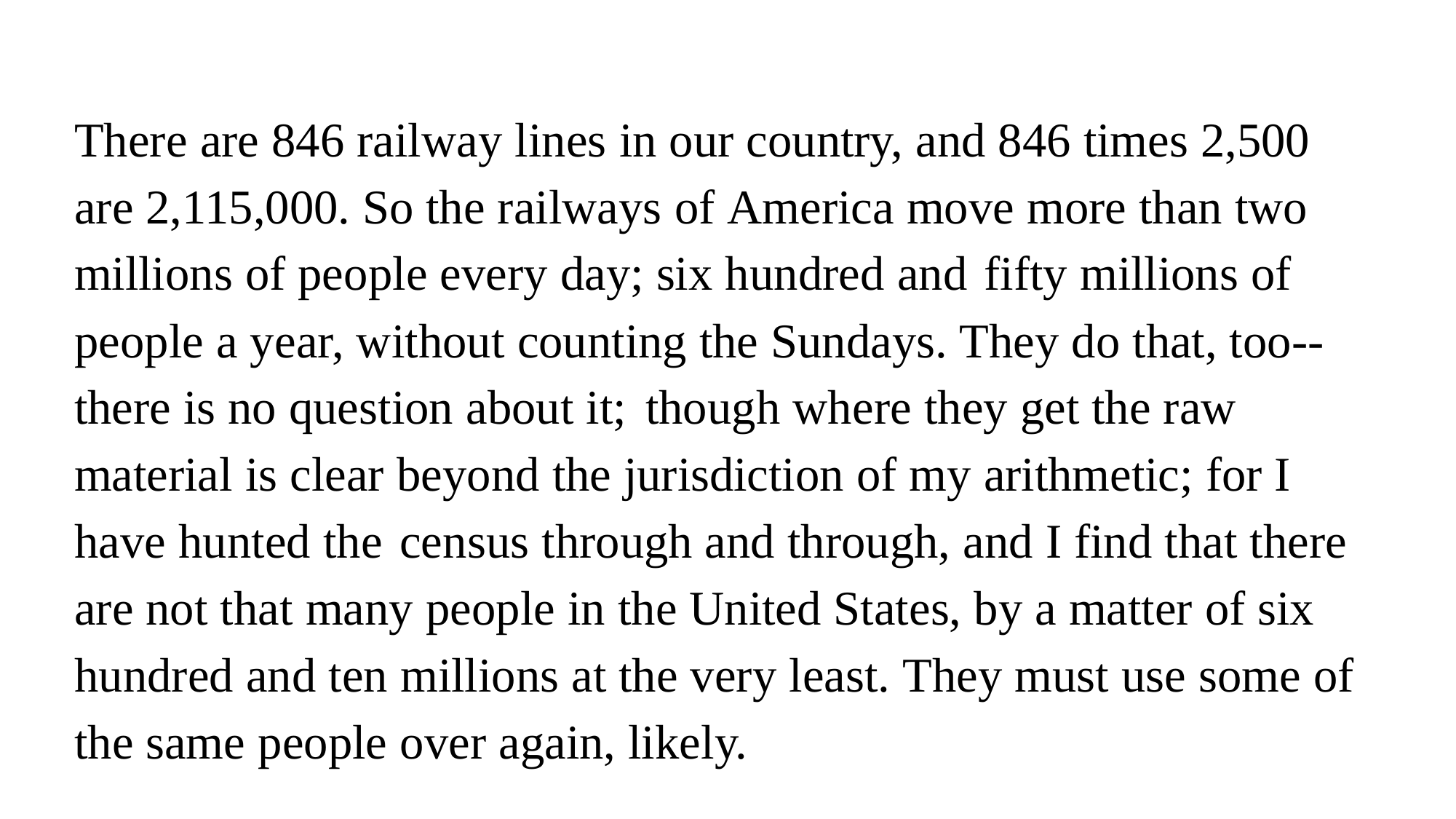

There are 846 railway lines in our country, and 846 times 2,500 are 2,115,000. So the railways of America move more than two millions of people every day; six hundred and fifty millions of people a year, without counting the Sundays. They do that, too--there is no question about it; though where they get the raw material is clear beyond the jurisdiction of my arithmetic; for I have hunted the census through and through, and I find that there are not that many people in the United States, by a matter of six hundred and ten millions at the very least. They must use some of the same people over again, likely.